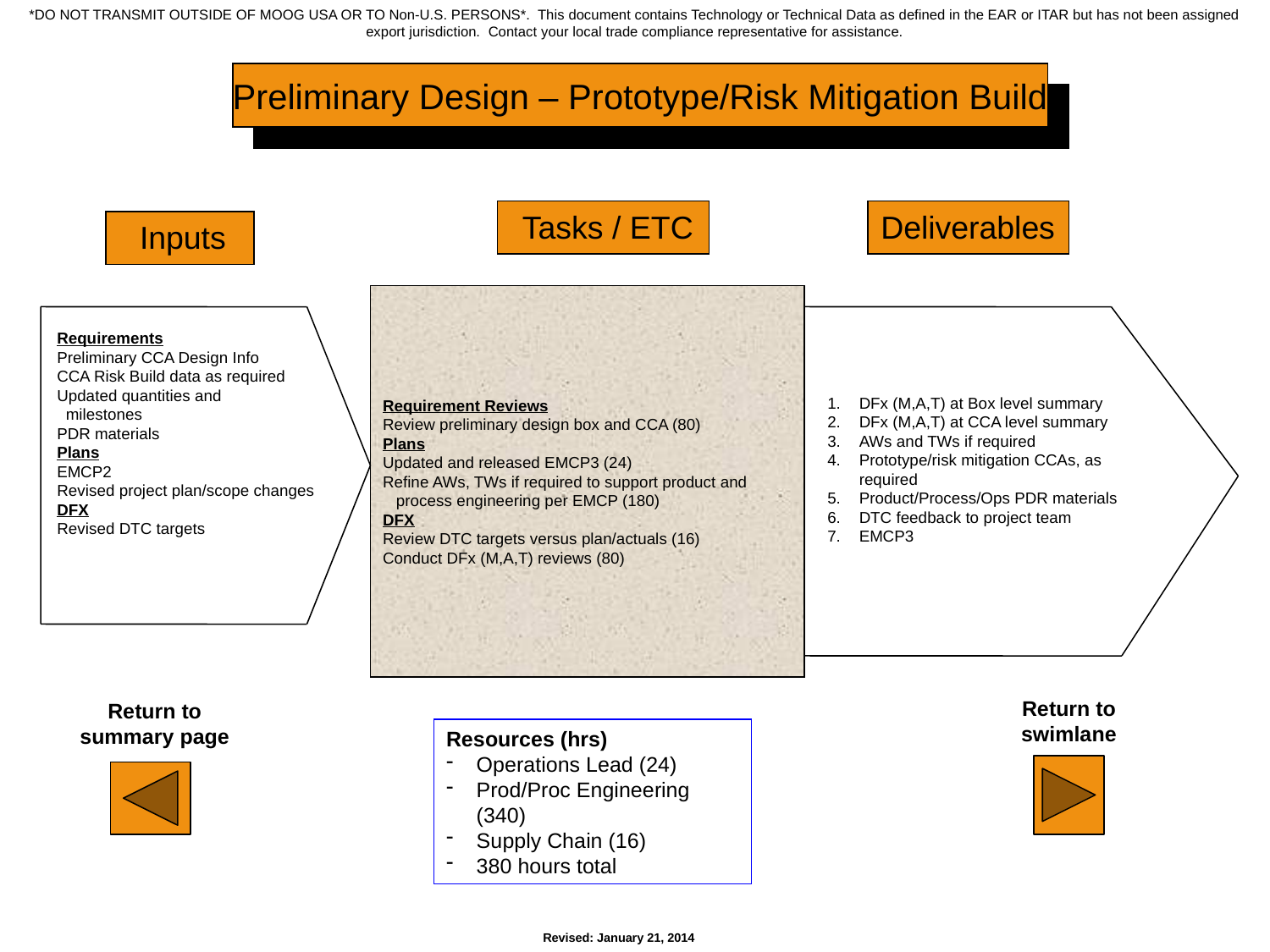

Preliminary Design – Prototype/Risk Mitigation Build

Tasks / ETC

Deliverables

Inputs
Requirement Reviews
Review preliminary design box and CCA (80)
Plans
Updated and released EMCP3 (24)
Refine AWs, TWs if required to support product and
   process engineering per EMCP (180)
DFX
Review DTC targets versus plan/actuals (16)
Conduct DFx (M,A,T) reviews (80)

Requirements
Preliminary CCA Design Info
CCA Risk Build data as required
Updated quantities and
  milestones
PDR materials
Plans
EMCP2
Revised project plan/scope changes
DFX
Revised DTC targets

DFx (M,A,T) at Box level summary
DFx (M,A,T) at CCA level summary
AWs and TWs if required
Prototype/risk mitigation CCAs, as required
Product/Process/Ops PDR materials
DTC feedback to project team
EMCP3

Return to swimlane
Return to summary page
Resources (hrs)
Operations Lead (24)
Prod/Proc Engineering (340)
Supply Chain (16)
380 hours total

Revised: January 21, 2014